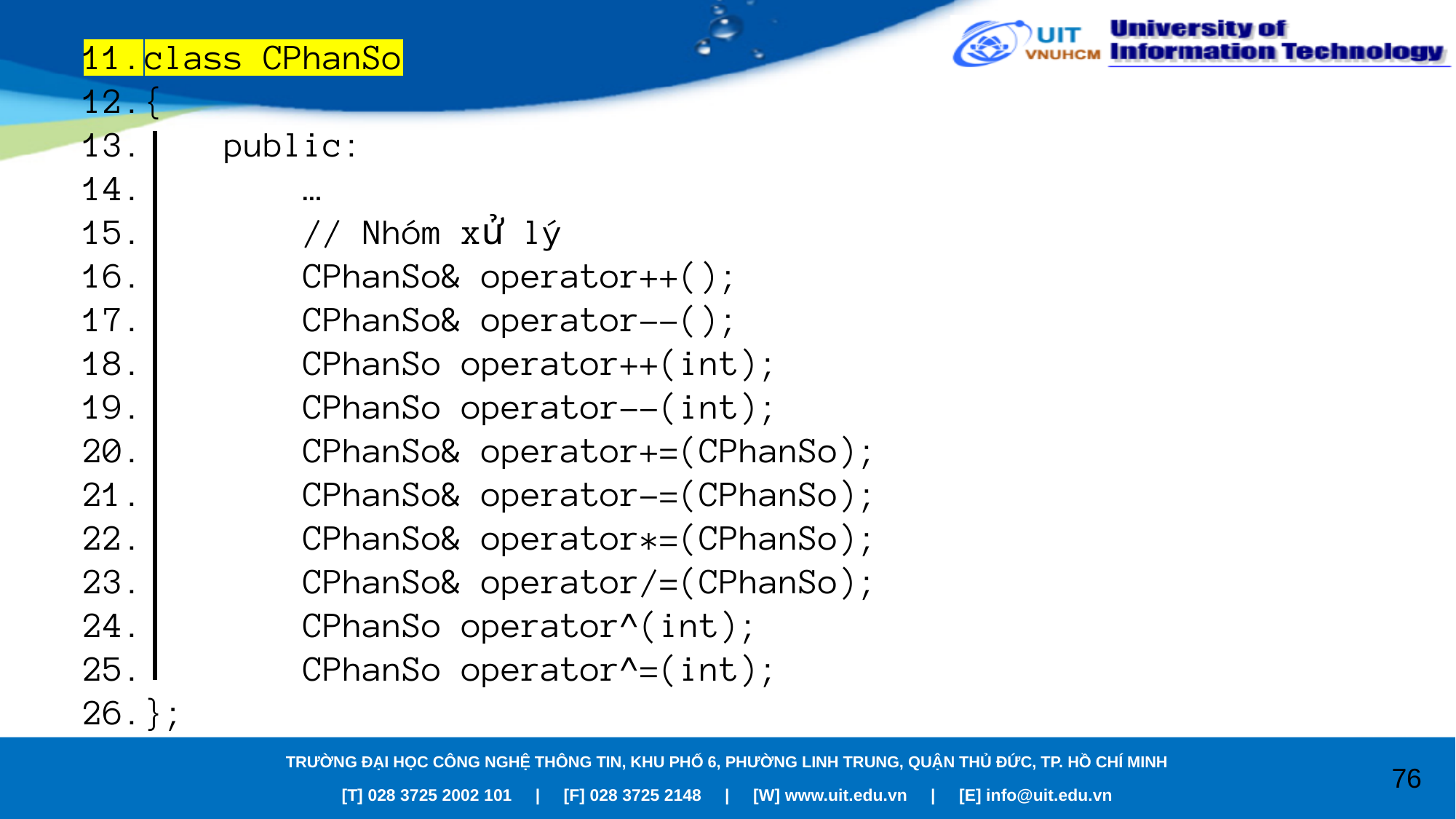

class CPhanSo
{
    public:
        …
        // Nhóm xử lý
        CPhanSo& operator++();
        CPhanSo& operator--();
        CPhanSo operator++(int);
        CPhanSo operator--(int);
        CPhanSo& operator+=(CPhanSo);
        CPhanSo& operator-=(CPhanSo);
        CPhanSo& operator*=(CPhanSo);
        CPhanSo& operator/=(CPhanSo);
        CPhanSo operator^(int);
        CPhanSo operator^=(int);
};